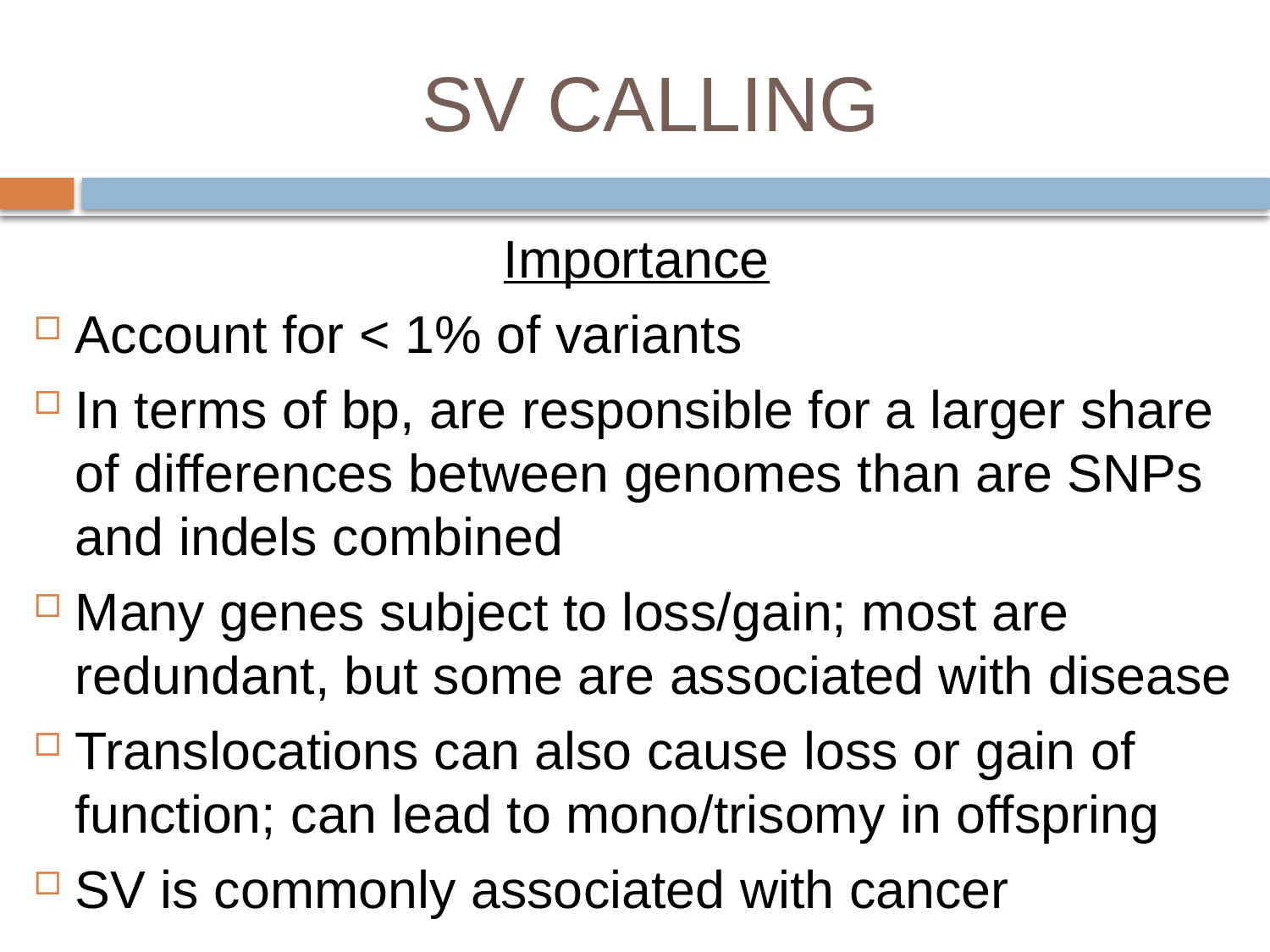

# SV CALLING
Importance
Account for < 1% of variants
In terms of bp, are responsible for a larger share of differences between genomes than are SNPs and indels combined
Many genes subject to loss/gain; most are redundant, but some are associated with disease
Translocations can also cause loss or gain of function; can lead to mono/trisomy in offspring
SV is commonly associated with cancer